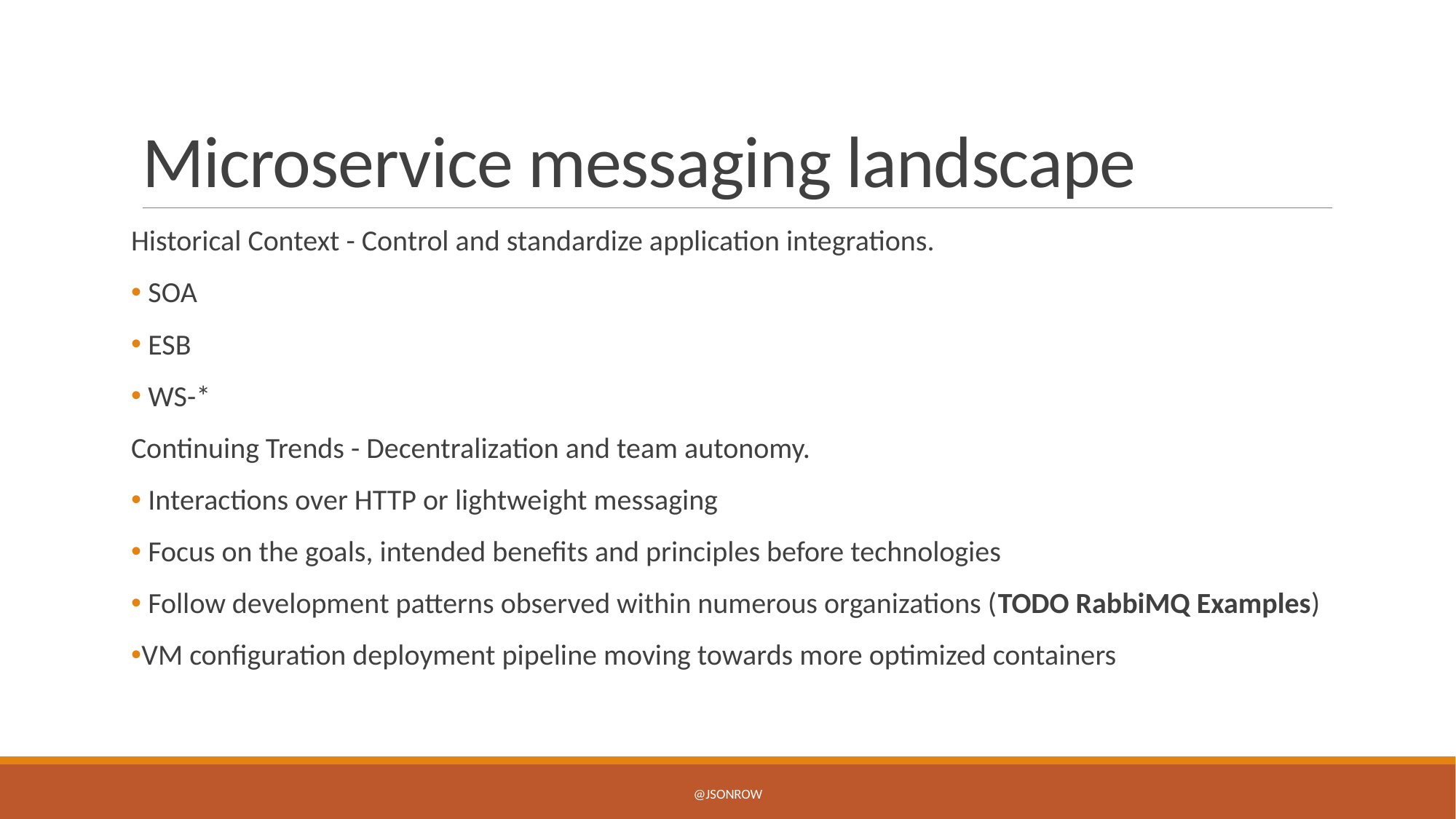

# Microservice messaging landscape
Historical Context - Control and standardize application integrations.
 SOA
 ESB
 WS-*
Continuing Trends - Decentralization and team autonomy.
 Interactions over HTTP or lightweight messaging
 Focus on the goals, intended benefits and principles before technologies
 Follow development patterns observed within numerous organizations (TODO RabbiMQ Examples)
VM configuration deployment pipeline moving towards more optimized containers

@jsonrow